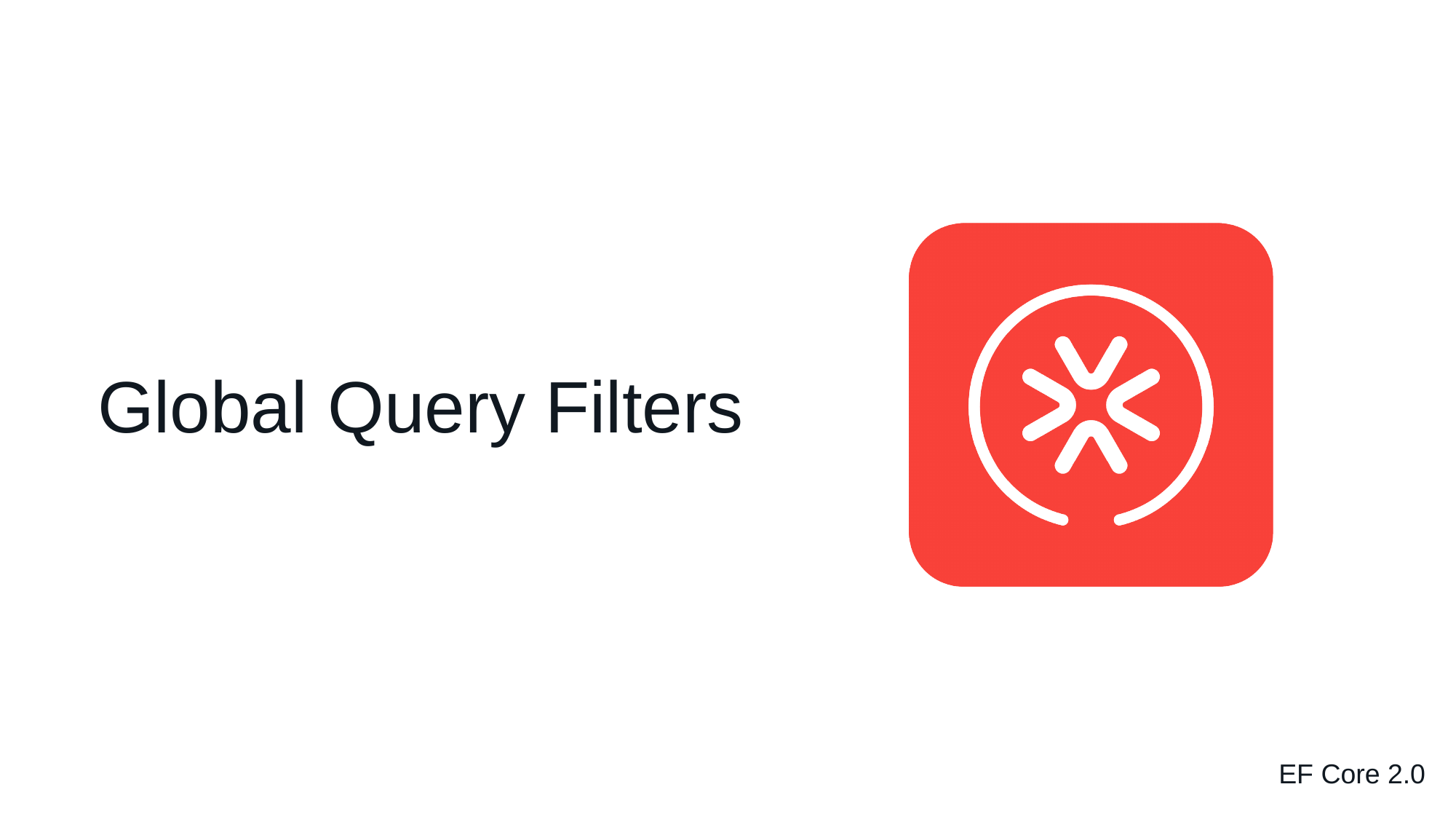

# Global Query Filters
EF Core 2.0